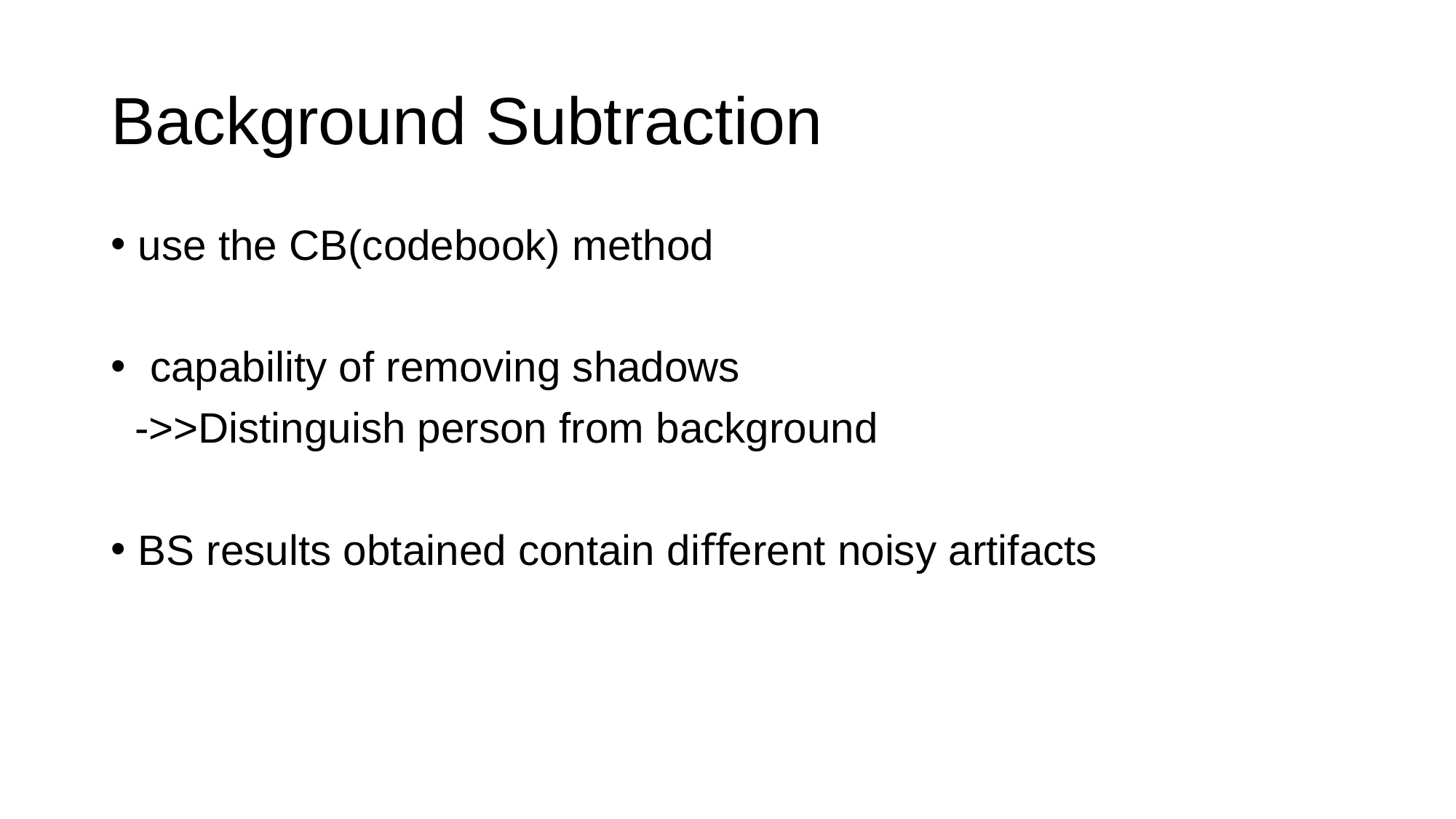

# Background Subtraction
use the CB(codebook) method

 capability of removing shadows
  ->>Distinguish person from background

BS results obtained contain diﬀerent noisy artifacts